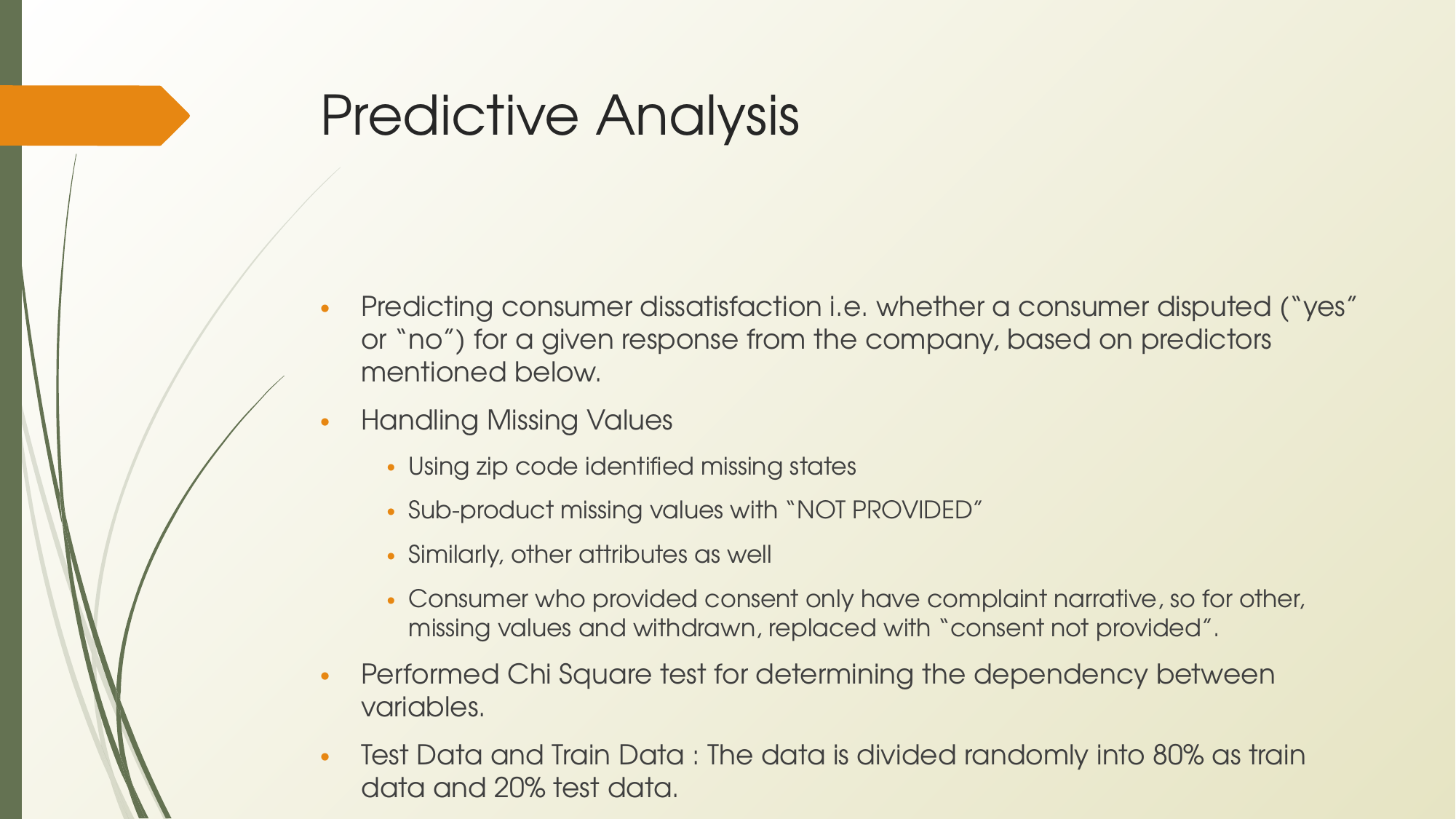

# Predictive Analysis

Predicting consumer dissatisfaction i.e. whether a consumer disputed (“yes” or “no”) for a given response from the company, based on predictors mentioned below.
Handling Missing Values
Using zip code identified missing states
Sub-product missing values with “NOT PROVIDED”
Similarly, other attributes as well
Consumer who provided consent only have complaint narrative, so for other, missing values and withdrawn, replaced with “consent not provided”.
Performed Chi Square test for determining the dependency between variables.
Test Data and Train Data : The data is divided randomly into 80% as train data and 20% test data.